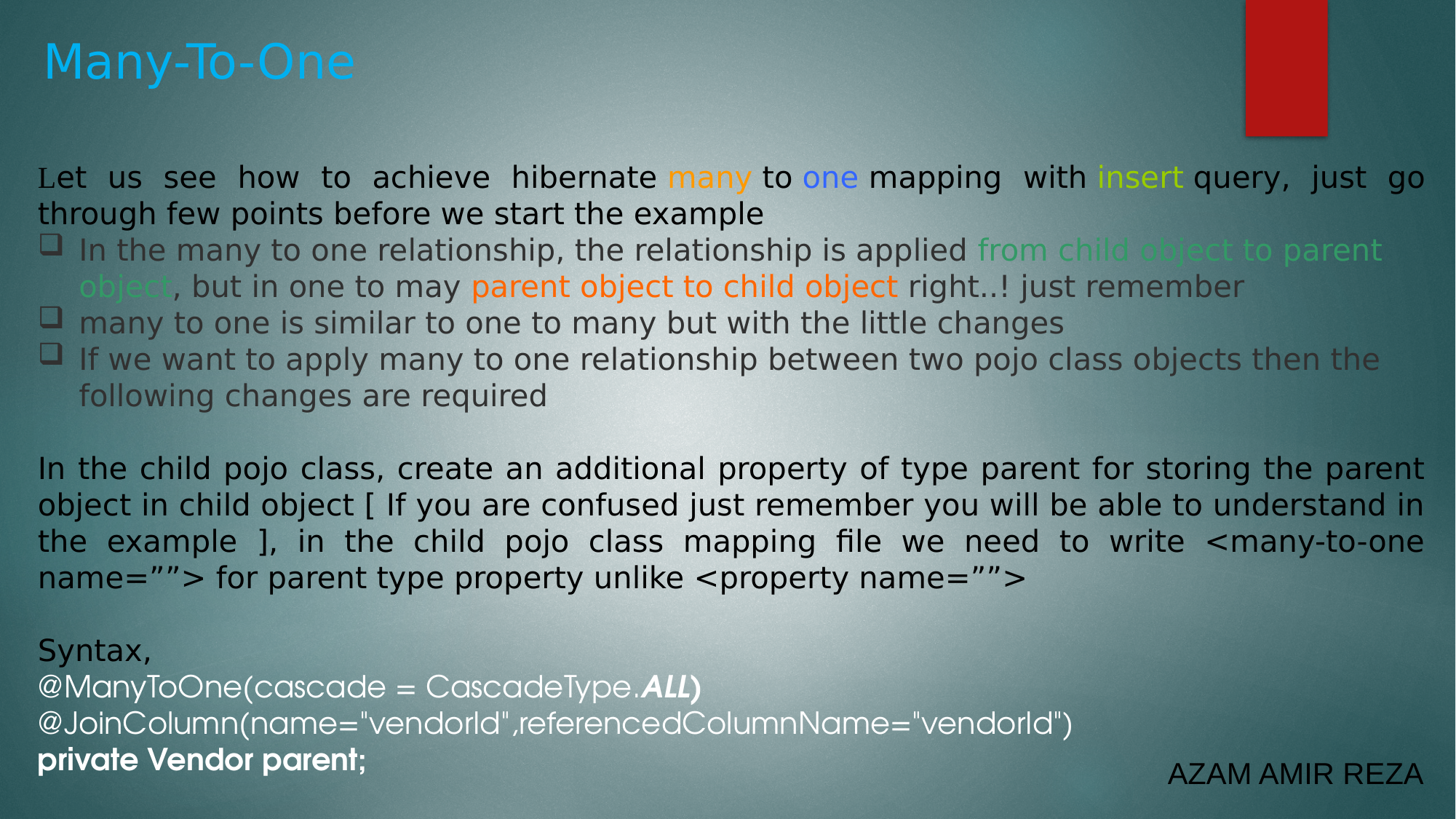

Many-To-One

Let us see how to achieve hibernate many to one mapping with insert query, just go through few points before we start the example
In the many to one relationship, the relationship is applied from child object to parent object, but in one to may parent object to child object right..! just remember
many to one is similar to one to many but with the little changes
If we want to apply many to one relationship between two pojo class objects then the following changes are required

In the child pojo class, create an additional property of type parent for storing the parent object in child object [ If you are confused just remember you will be able to understand in the example ], in the child pojo class mapping file we need to write <many-to-one name=””> for parent type property unlike <property name=””>

Syntax,
@ManyToOne(cascade = CascadeType.ALL)
@JoinColumn(name="vendorId",referencedColumnName="vendorId")
private Vendor parent;
AZAM AMIR REZA